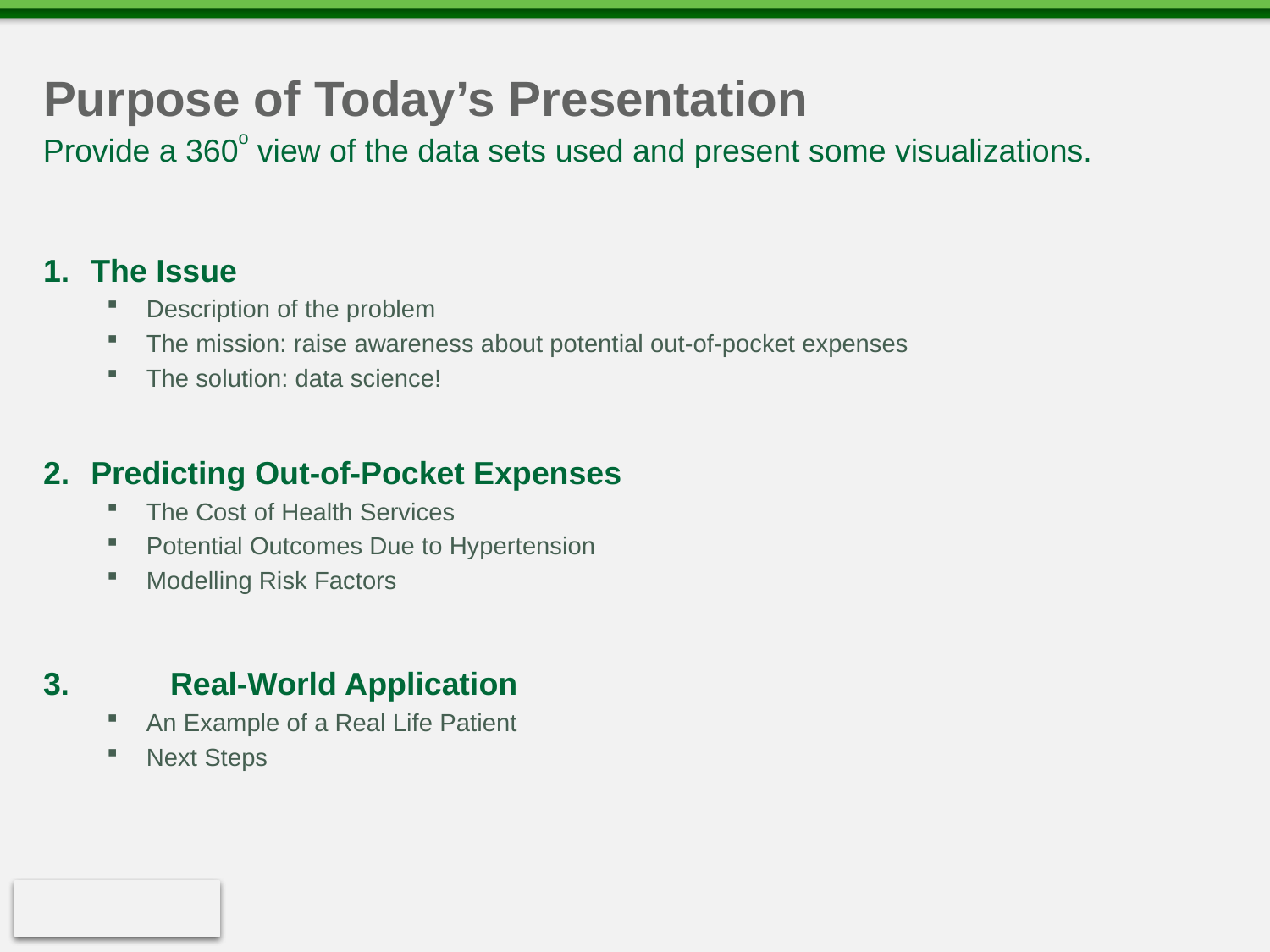

# Purpose of Today’s Presentation
Provide a 360o view of the data sets used and present some visualizations.

The Issue
Description of the problem
The mission: raise awareness about potential out-of-pocket expenses
The solution: data science!

Predicting Out-of-Pocket Expenses
The Cost of Health Services
Potential Outcomes Due to Hypertension
Modelling Risk Factors

3.	Real-World Application
An Example of a Real Life Patient
Next Steps